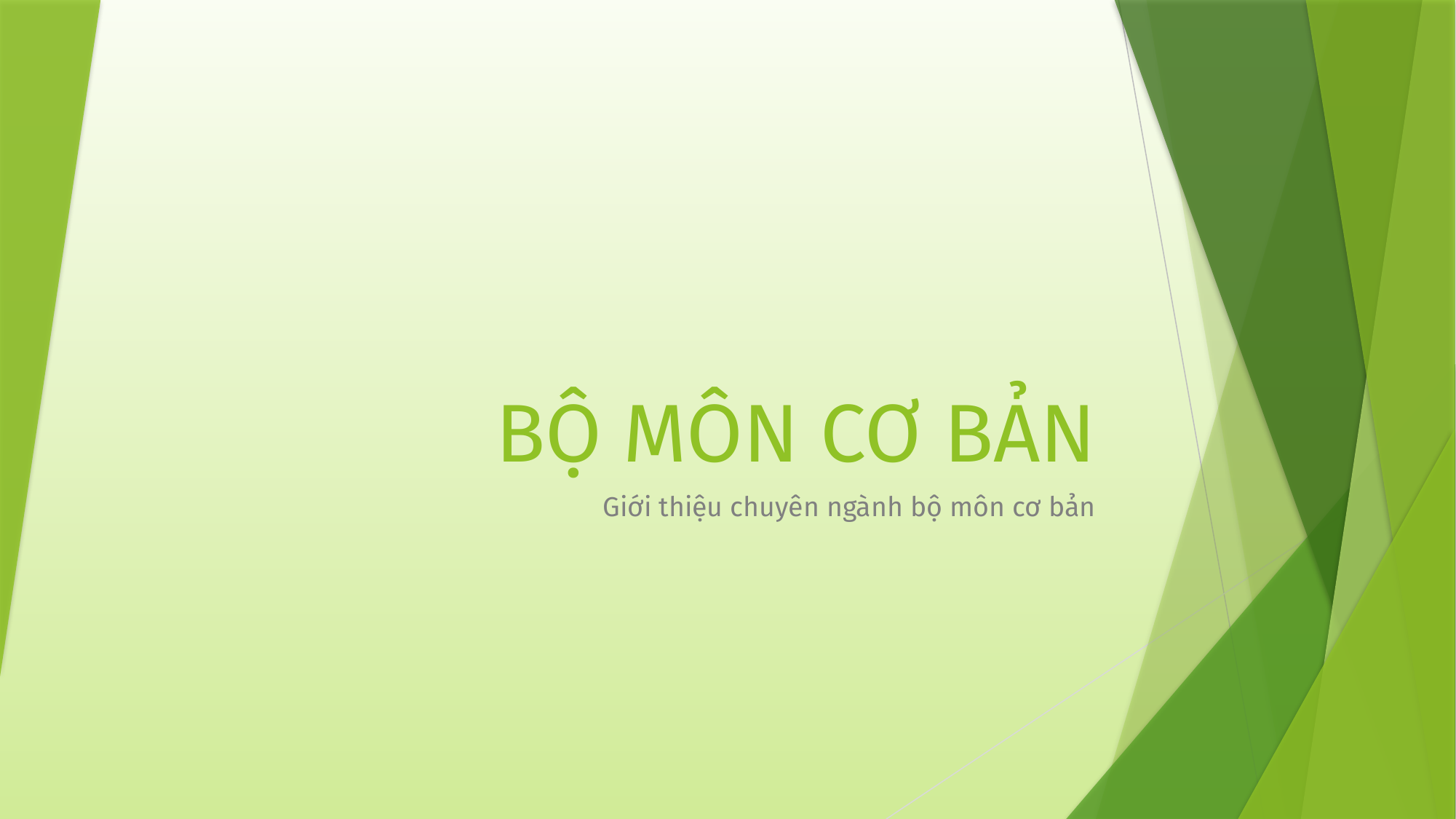

# BỘ MÔN CƠ BẢN
Giới thiệu chuyên ngành bộ môn cơ bản